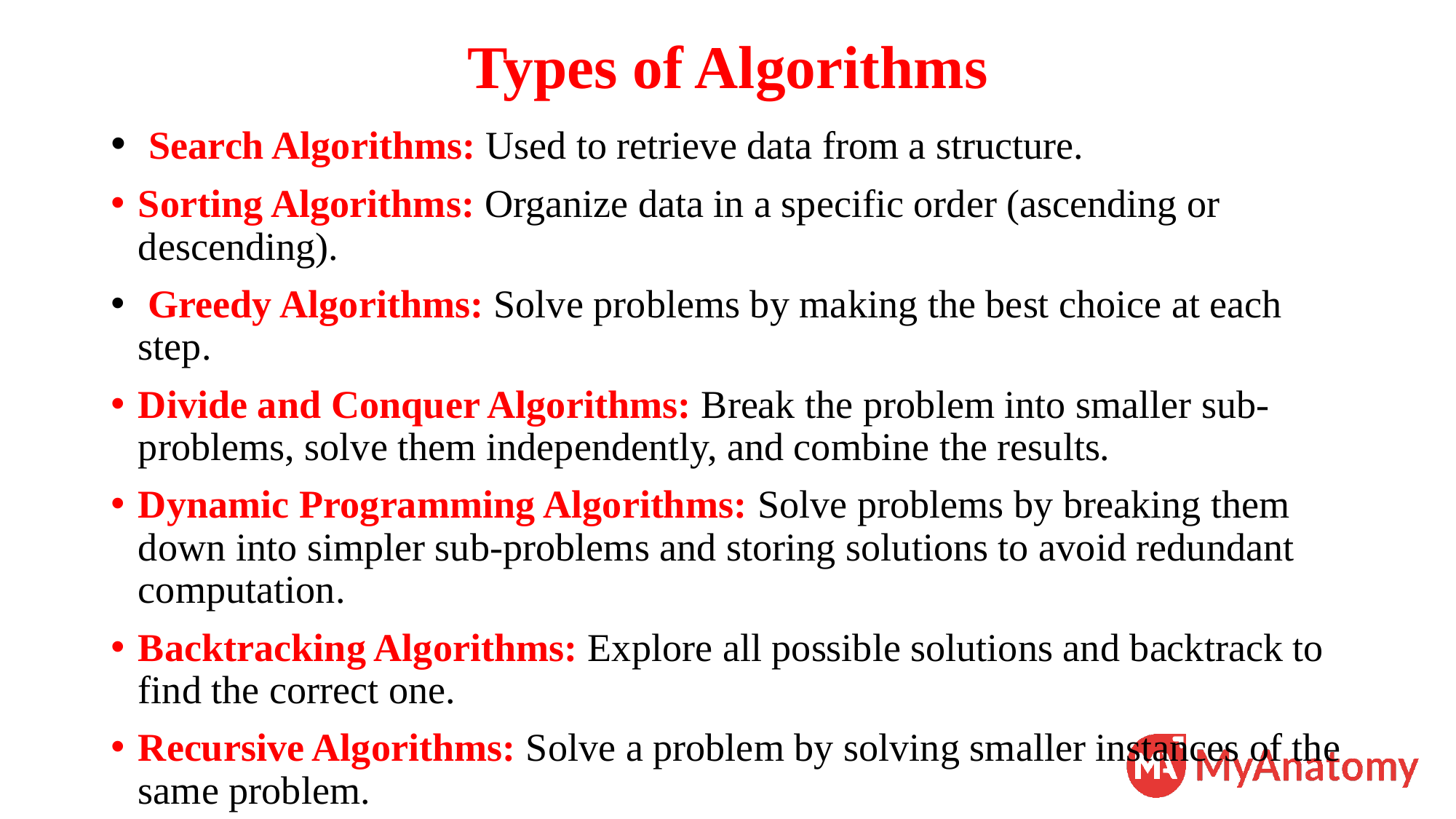

# Types of Algorithms
 Search Algorithms: Used to retrieve data from a structure.
Sorting Algorithms: Organize data in a specific order (ascending or descending).
 Greedy Algorithms: Solve problems by making the best choice at each step.
Divide and Conquer Algorithms: Break the problem into smaller sub-problems, solve them independently, and combine the results.
Dynamic Programming Algorithms: Solve problems by breaking them down into simpler sub-problems and storing solutions to avoid redundant computation.
Backtracking Algorithms: Explore all possible solutions and backtrack to find the correct one.
Recursive Algorithms: Solve a problem by solving smaller instances of the same problem.